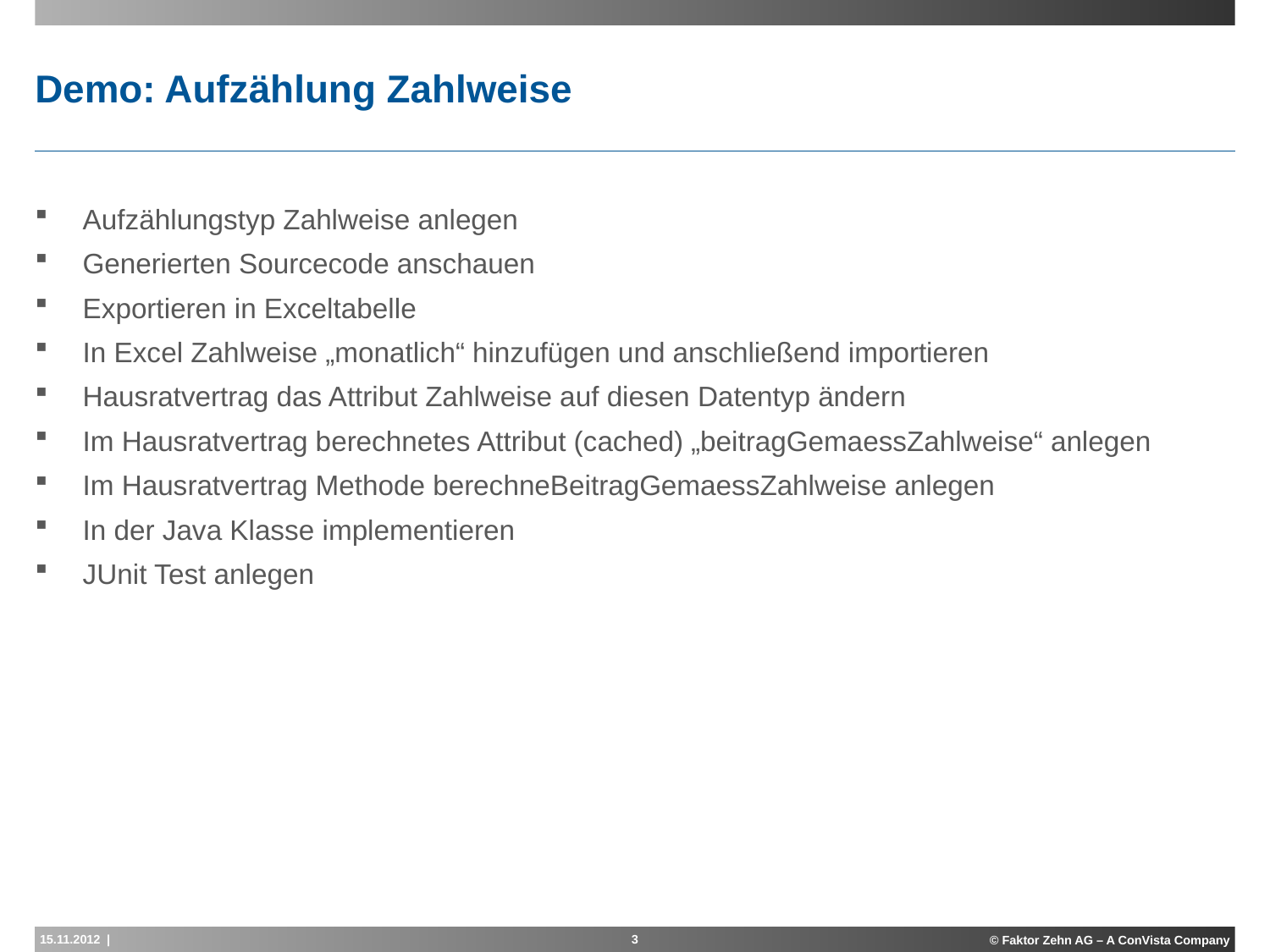

# Demo: Aufzählung Zahlweise
Aufzählungstyp Zahlweise anlegen
Generierten Sourcecode anschauen
Exportieren in Exceltabelle
In Excel Zahlweise „monatlich“ hinzufügen und anschließend importieren
Hausratvertrag das Attribut Zahlweise auf diesen Datentyp ändern
Im Hausratvertrag berechnetes Attribut (cached) „beitragGemaessZahlweise“ anlegen
Im Hausratvertrag Methode berechneBeitragGemaessZahlweise anlegen
In der Java Klasse implementieren
JUnit Test anlegen

15.11.2012
3